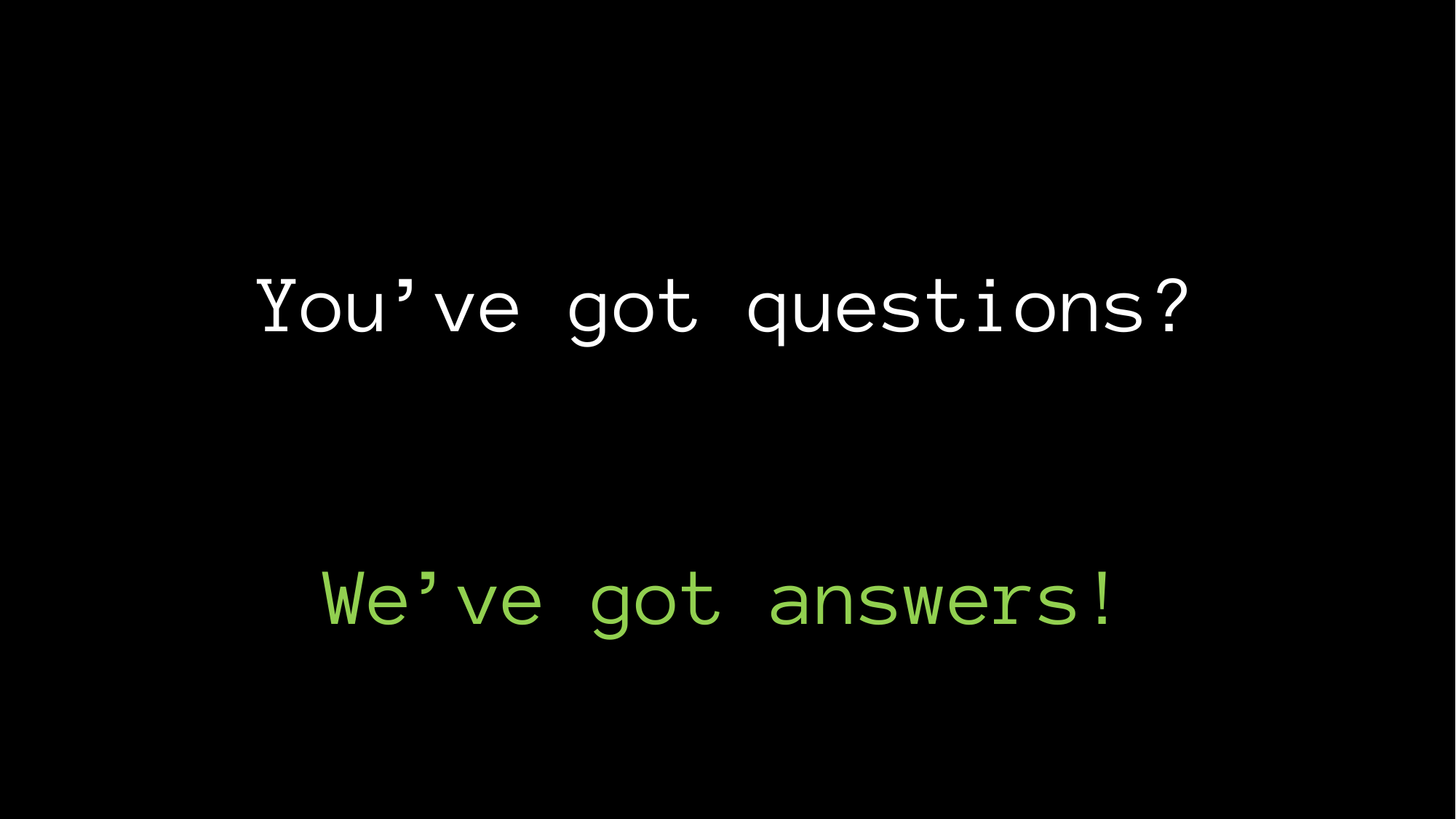

# You’ve got questions?
We’ve got answers!